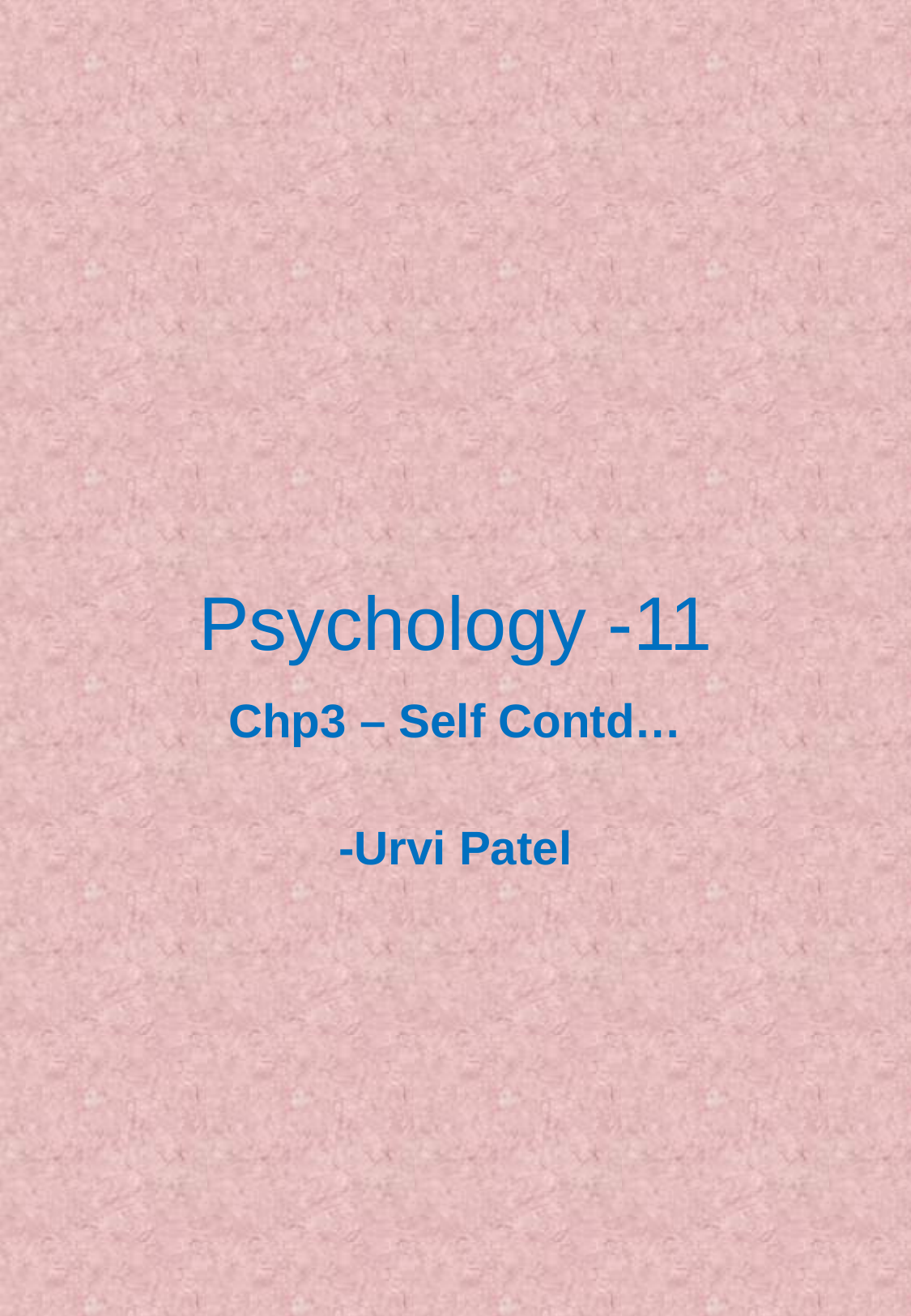

# Psychology -11
Chp3 – Self Contd…

-Urvi Patel